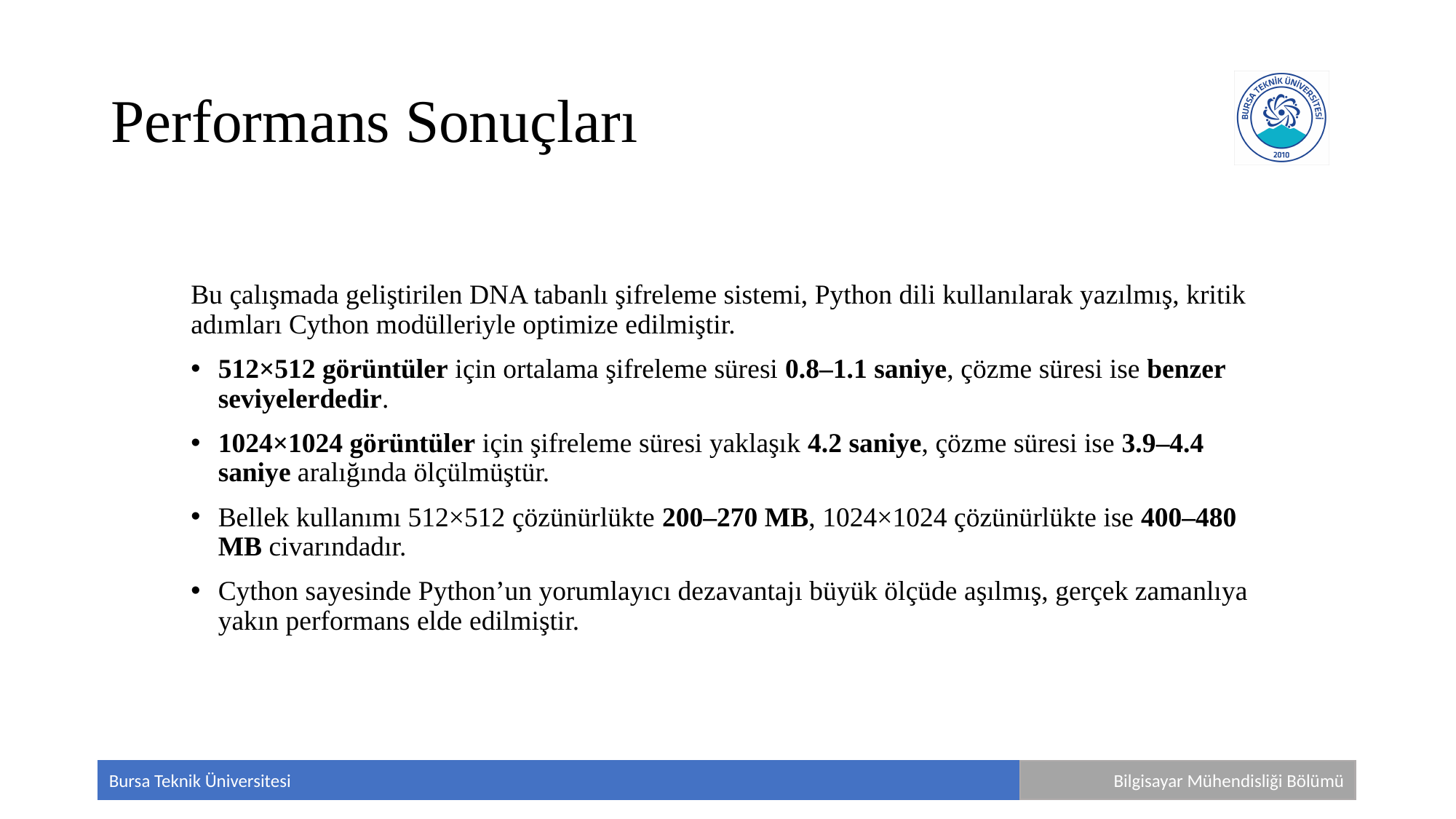

# Performans Sonuçları
Bu çalışmada geliştirilen DNA tabanlı şifreleme sistemi, Python dili kullanılarak yazılmış, kritik adımları Cython modülleriyle optimize edilmiştir.
512×512 görüntüler için ortalama şifreleme süresi 0.8–1.1 saniye, çözme süresi ise benzer seviyelerdedir.
1024×1024 görüntüler için şifreleme süresi yaklaşık 4.2 saniye, çözme süresi ise 3.9–4.4 saniye aralığında ölçülmüştür.
Bellek kullanımı 512×512 çözünürlükte 200–270 MB, 1024×1024 çözünürlükte ise 400–480 MB civarındadır.
Cython sayesinde Python’un yorumlayıcı dezavantajı büyük ölçüde aşılmış, gerçek zamanlıya yakın performans elde edilmiştir.